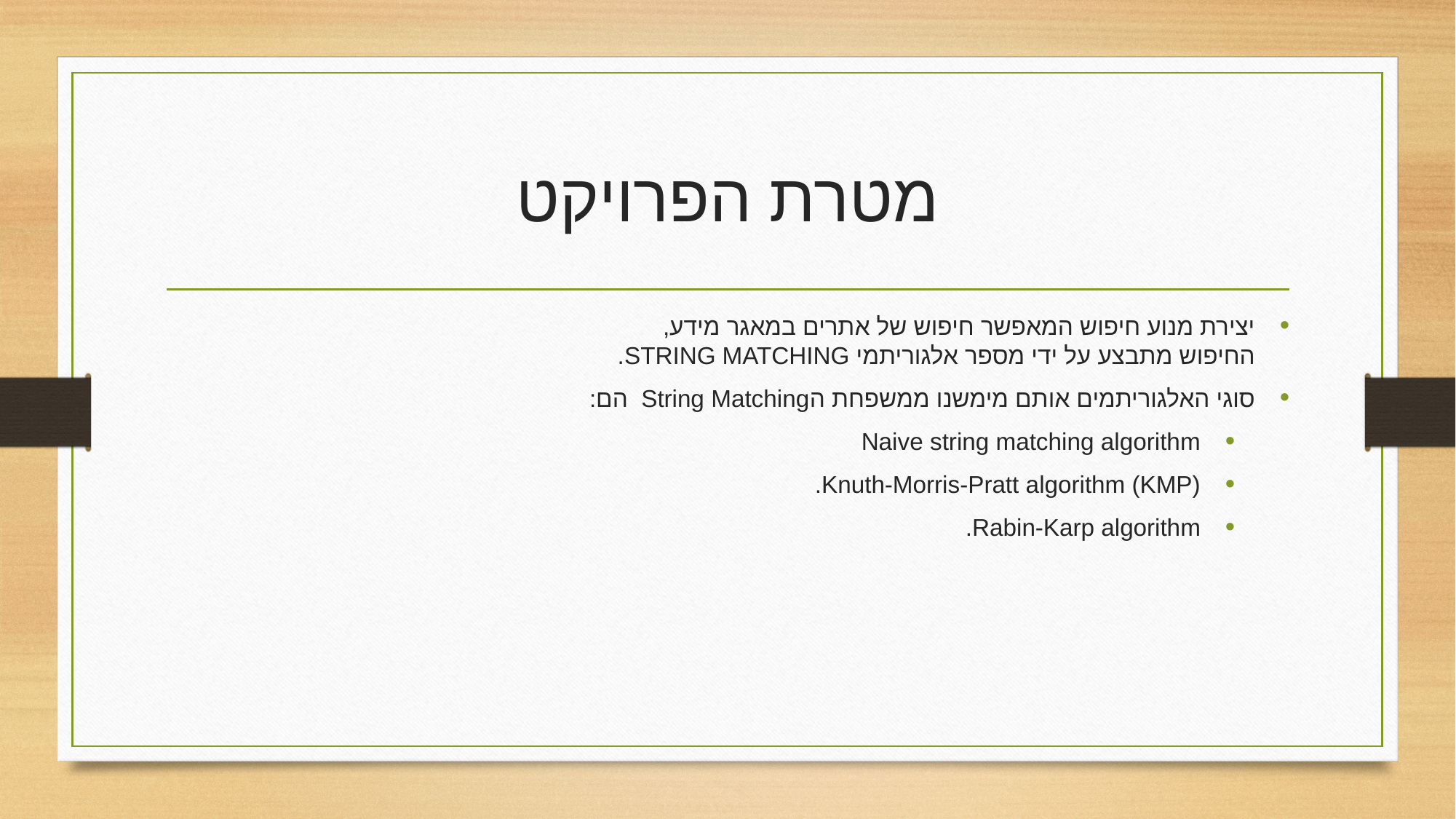

# מטרת הפרויקט
יצירת מנוע חיפוש המאפשר חיפוש של אתרים במאגר מידע,
החיפוש מתבצע על ידי מספר אלגוריתמי STRING MATCHING.
סוגי האלגוריתמים אותם מימשנו ממשפחת הString Matching  הם:
Naive string matching algorithm
Knuth-Morris-Pratt algorithm (KMP).
Rabin-Karp algorithm.